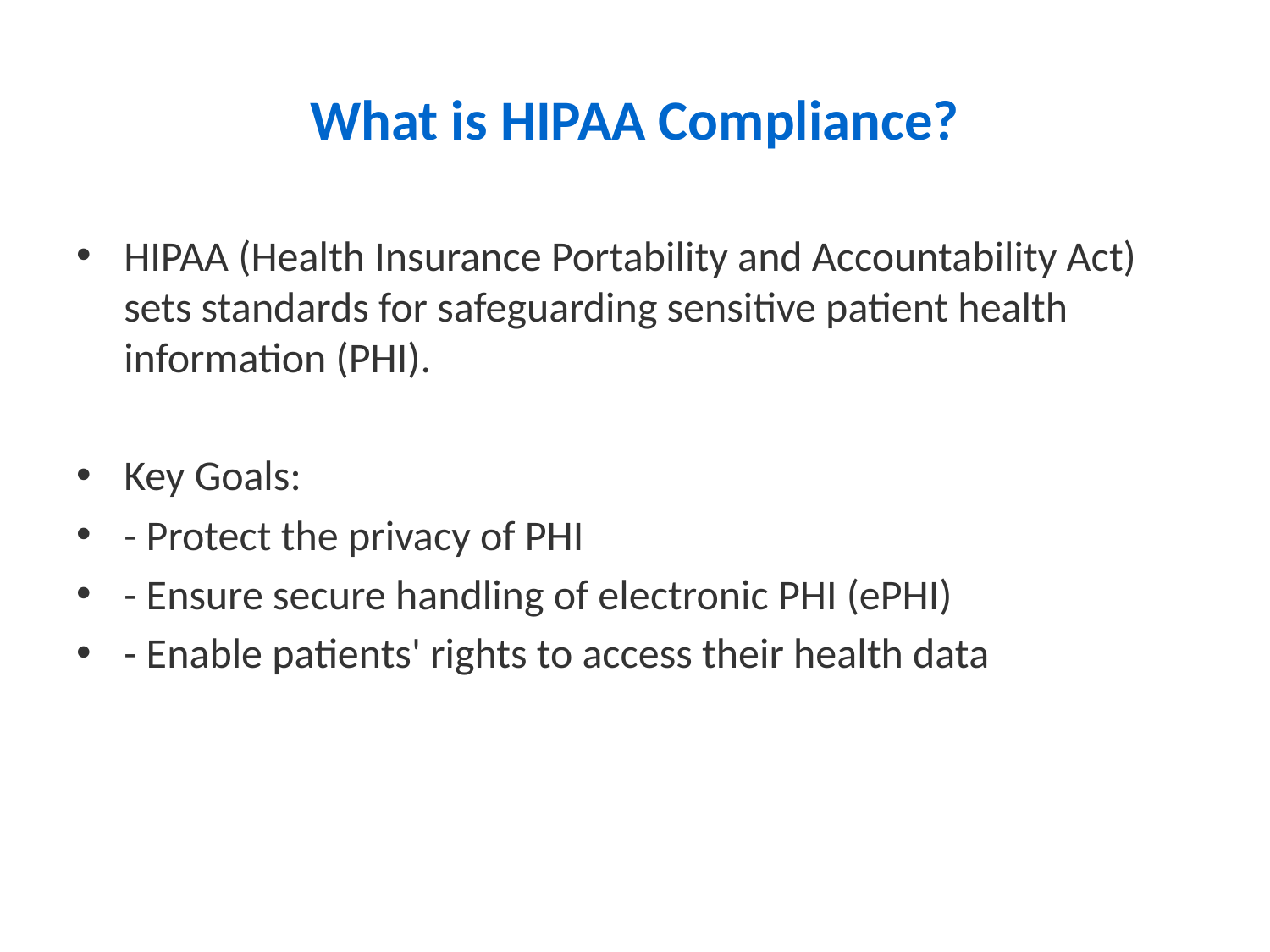

# What is HIPAA Compliance?
HIPAA (Health Insurance Portability and Accountability Act) sets standards for safeguarding sensitive patient health information (PHI).

Key Goals:
- Protect the privacy of PHI
- Ensure secure handling of electronic PHI (ePHI)
- Enable patients' rights to access their health data